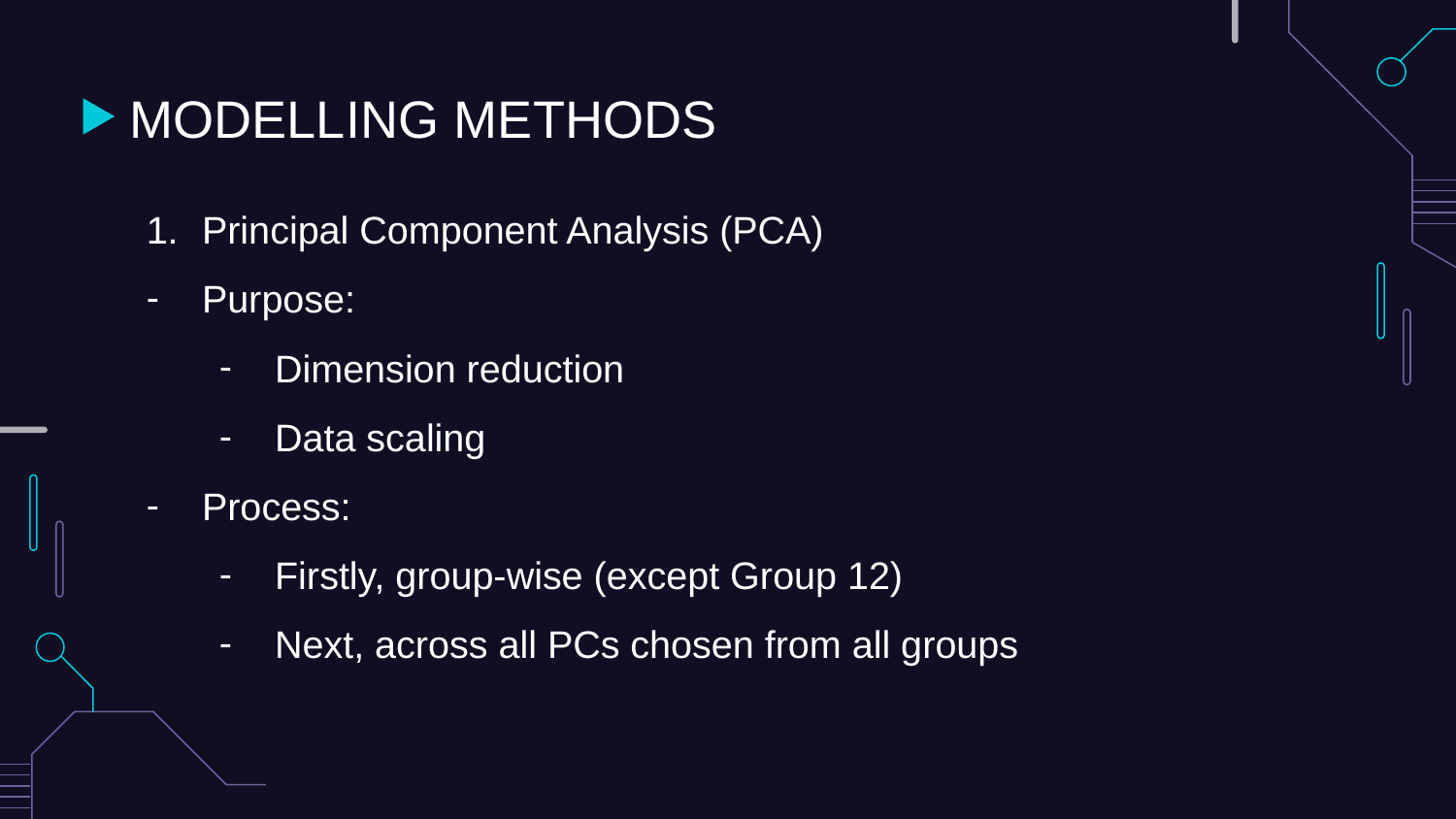

# MODELLING METHODS
Principal Component Analysis (PCA)
Purpose:
Dimension reduction
Data scaling
Process:
Firstly, group-wise (except Group 12)
Next, across all PCs chosen from all groups